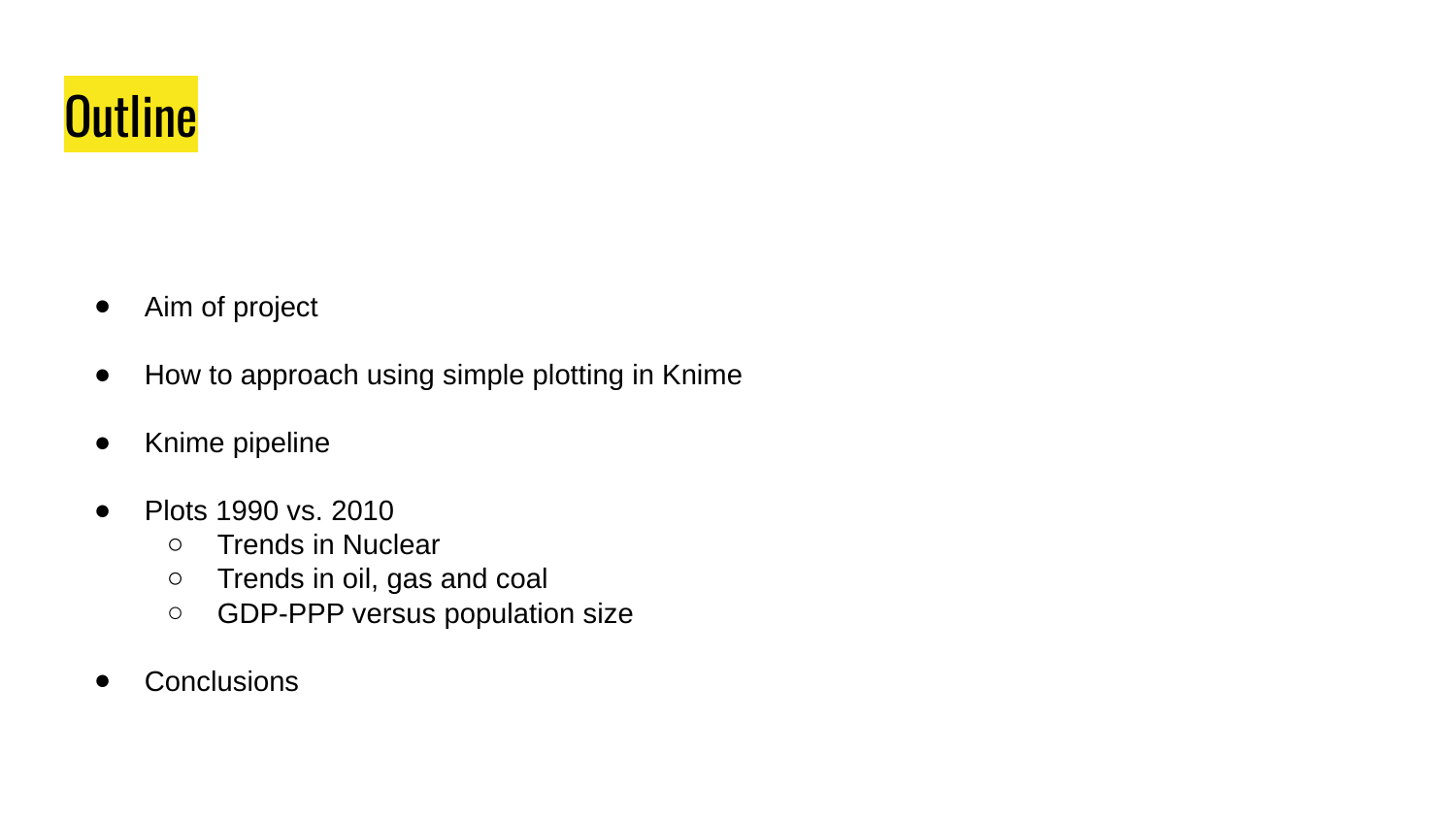

# Outline

Aim of project

How to approach using simple plotting in Knime

Knime pipeline

Plots 1990 vs. 2010
Trends in Nuclear
Trends in oil, gas and coal
GDP-PPP versus population size

Conclusions